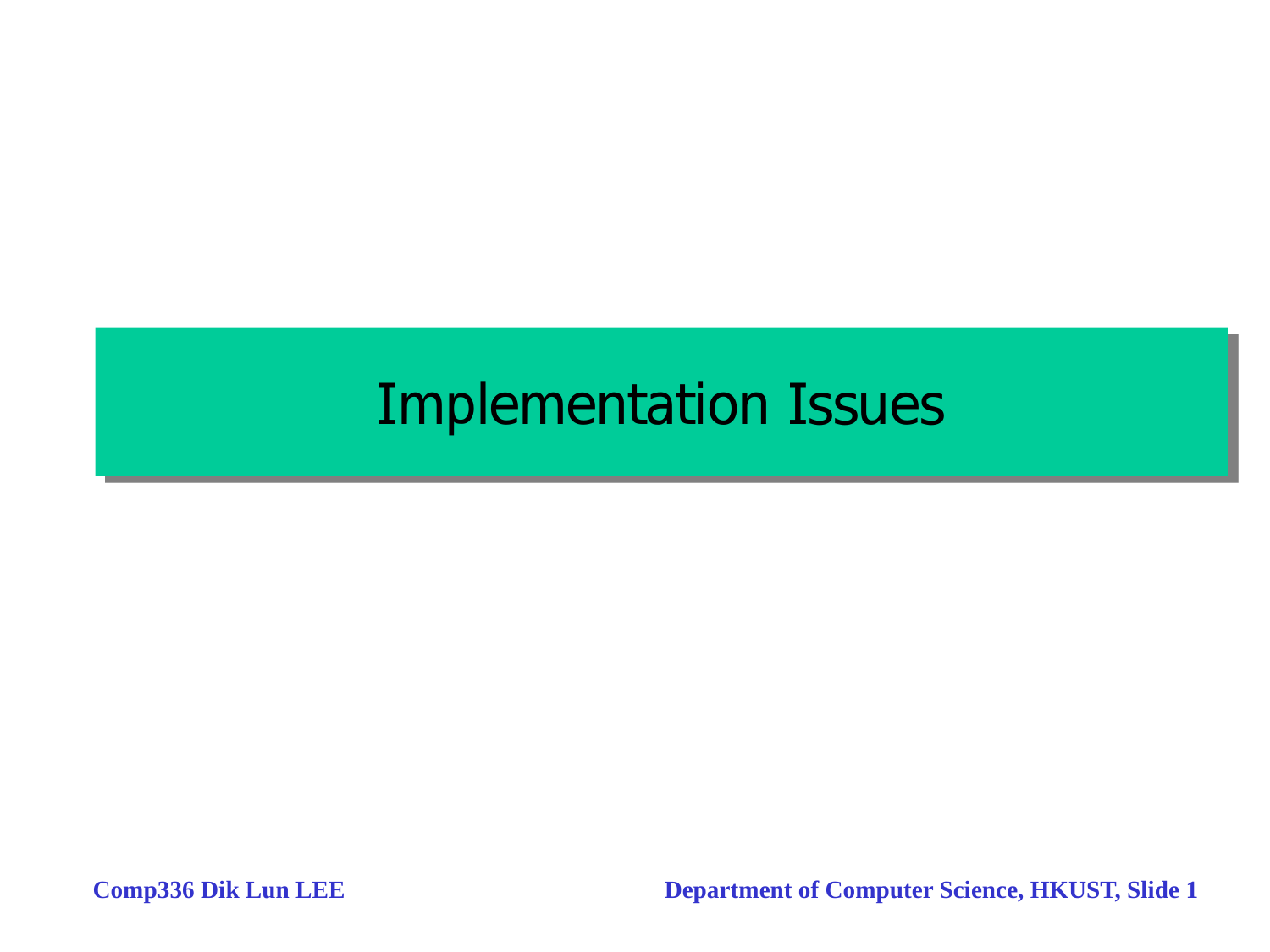

# Implementation Issues

Comp336 Dik Lun LEE                                                    Department of Computer Science, HKUST, Slide 1